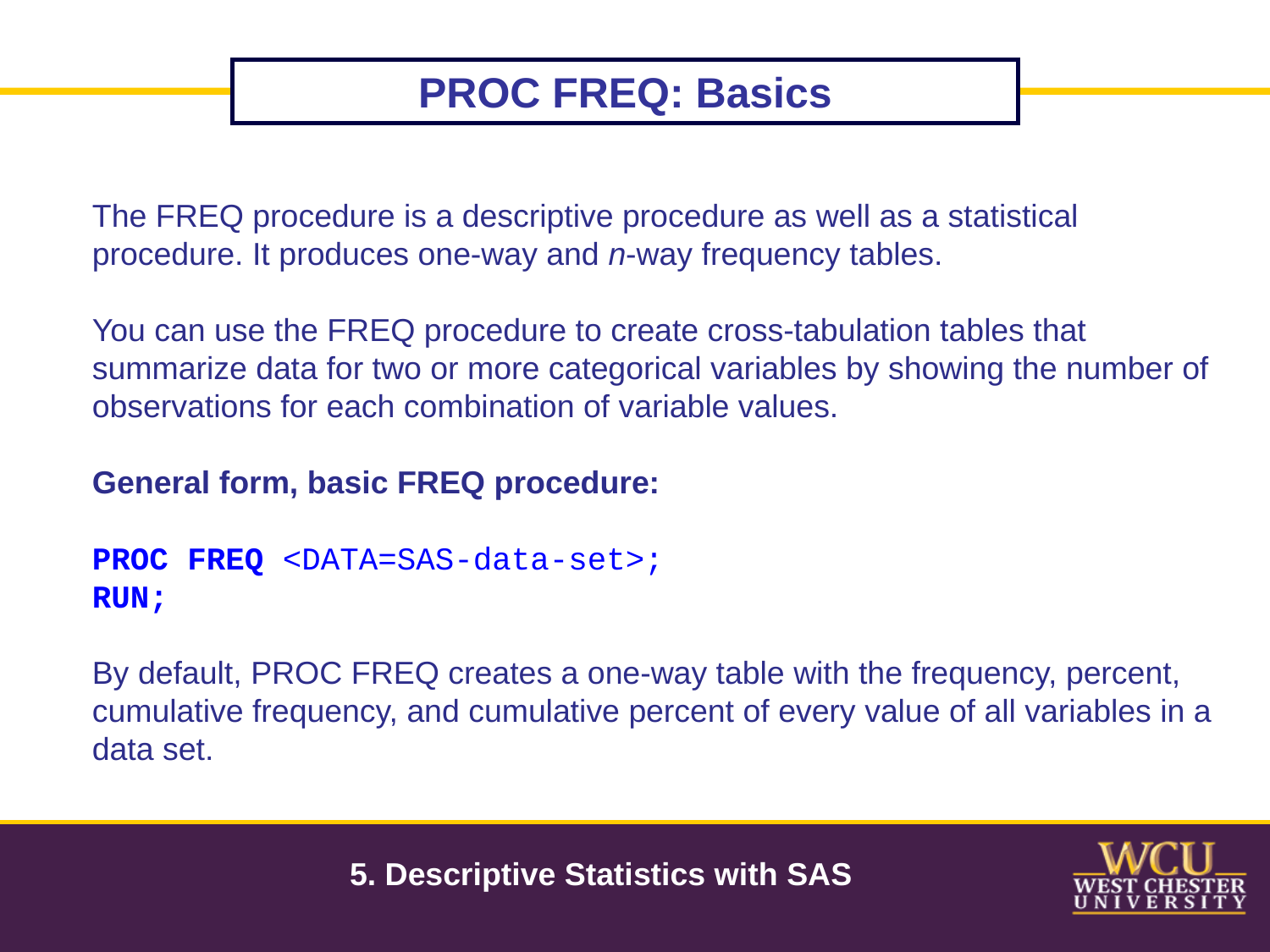

PROC FREQ: Basics
The FREQ procedure is a descriptive procedure as well as a statistical procedure. It produces one-way and n-way frequency tables.

You can use the FREQ procedure to create cross-tabulation tables that summarize data for two or more categorical variables by showing the number of observations for each combination of variable values.

General form, basic FREQ procedure:

PROC FREQ <DATA=SAS-data-set>;
RUN;

By default, PROC FREQ creates a one-way table with the frequency, percent, cumulative frequency, and cumulative percent of every value of all variables in a data set.